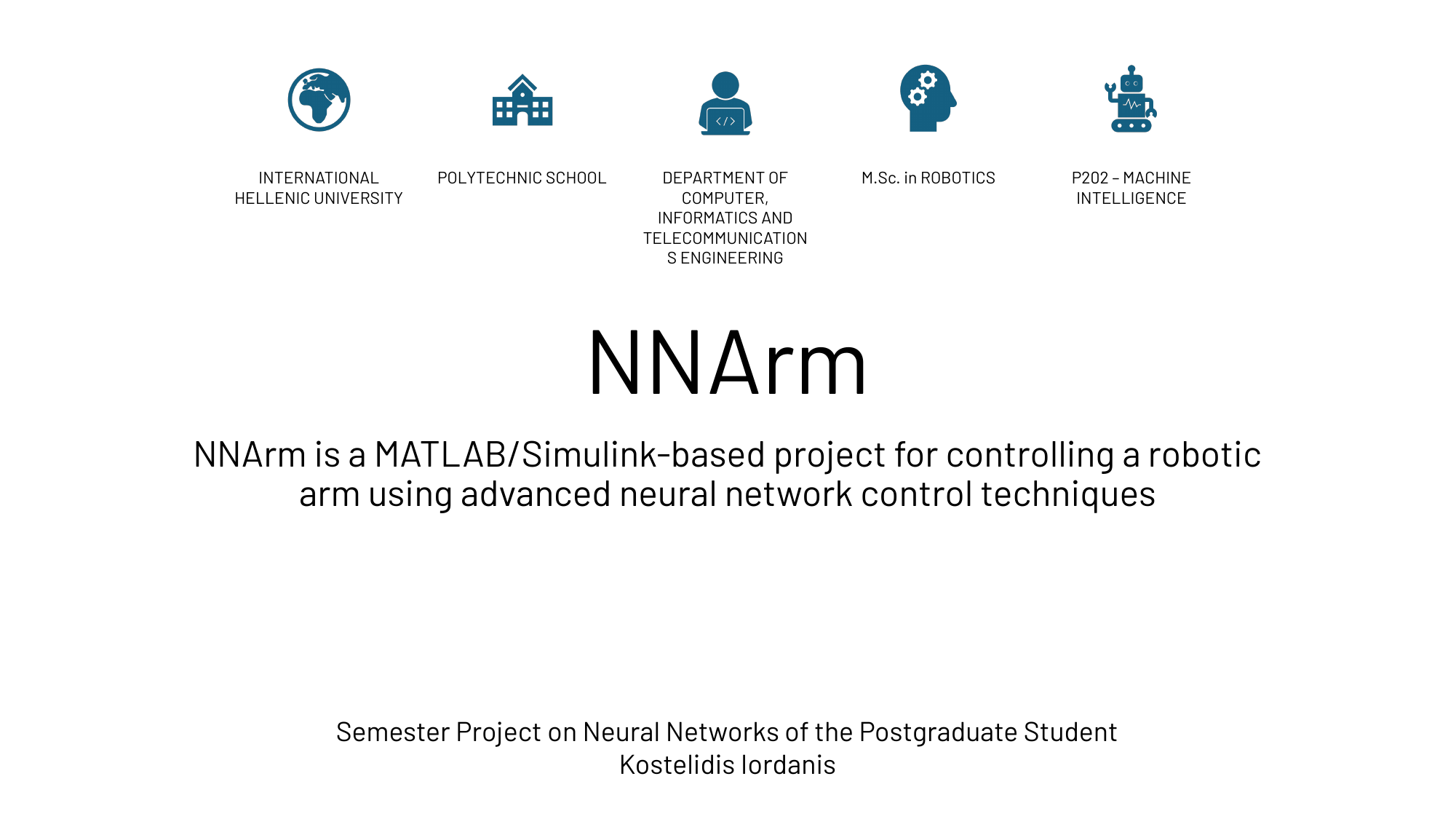

INTERNATIONAL HELLENIC UNIVERSITY
POLYTECHNIC SCHOOL
DEPARTMENT OF COMPUTER, INFORMATICS AND TELECOMMUNICATIONS ENGINEERING
M.Sc. in ROBOTICS
P202 – MACHINE INTELLIGENCE
# NNArm
NNArm is a MATLAB/Simulink-based project for controlling a robotic arm using advanced neural network control techniques
Semester Project on Neural Networks of the Postgraduate Student
Kostelidis Iordanis